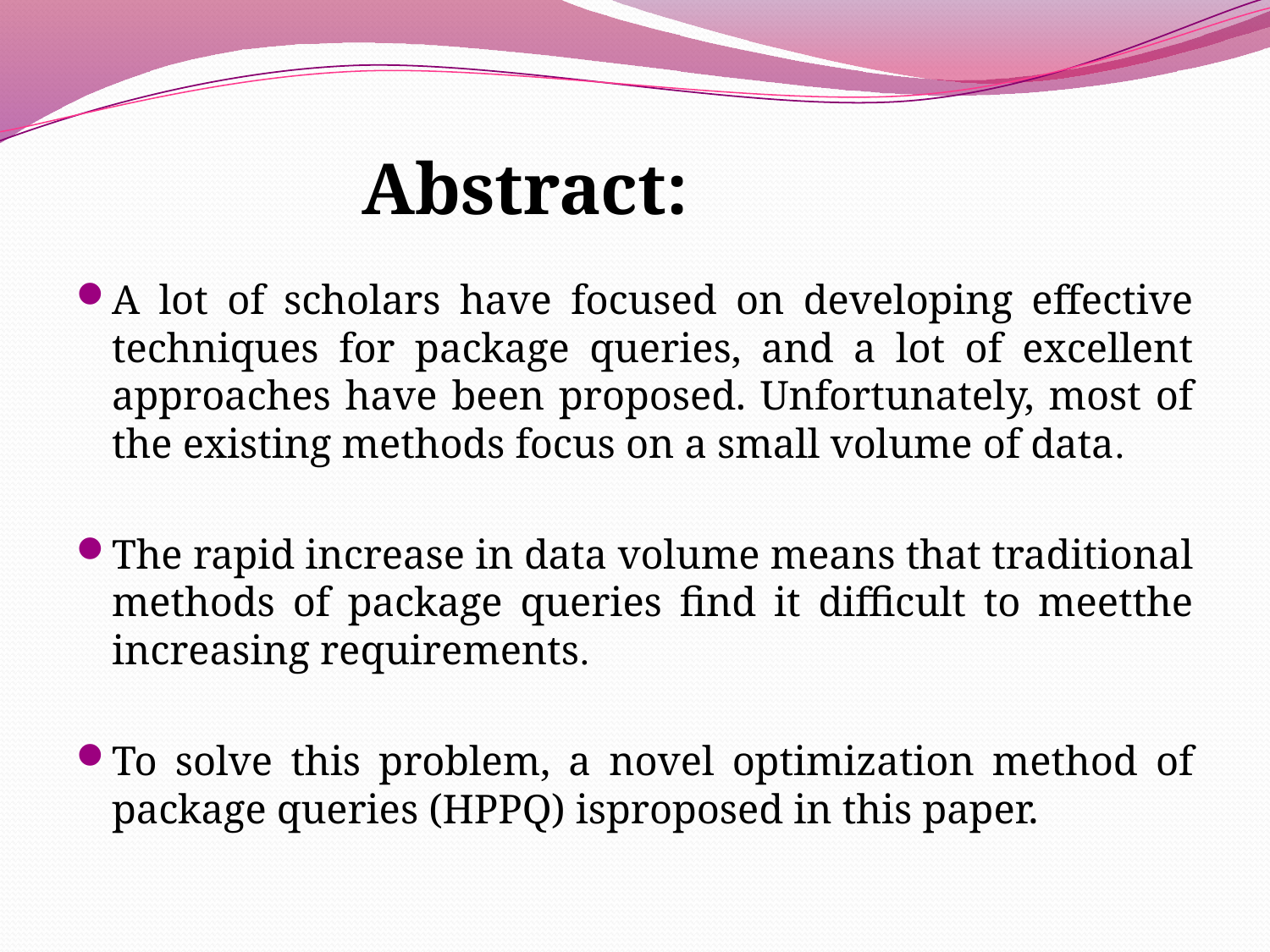

Abstract:
A lot of scholars have focused on developing effective techniques for package queries, and a lot of excellent approaches have been proposed. Unfortunately, most of the existing methods focus on a small volume of data.

The rapid increase in data volume means that traditional methods of package queries find it difficult to meetthe increasing requirements.

To solve this problem, a novel optimization method of package queries (HPPQ) isproposed in this paper.